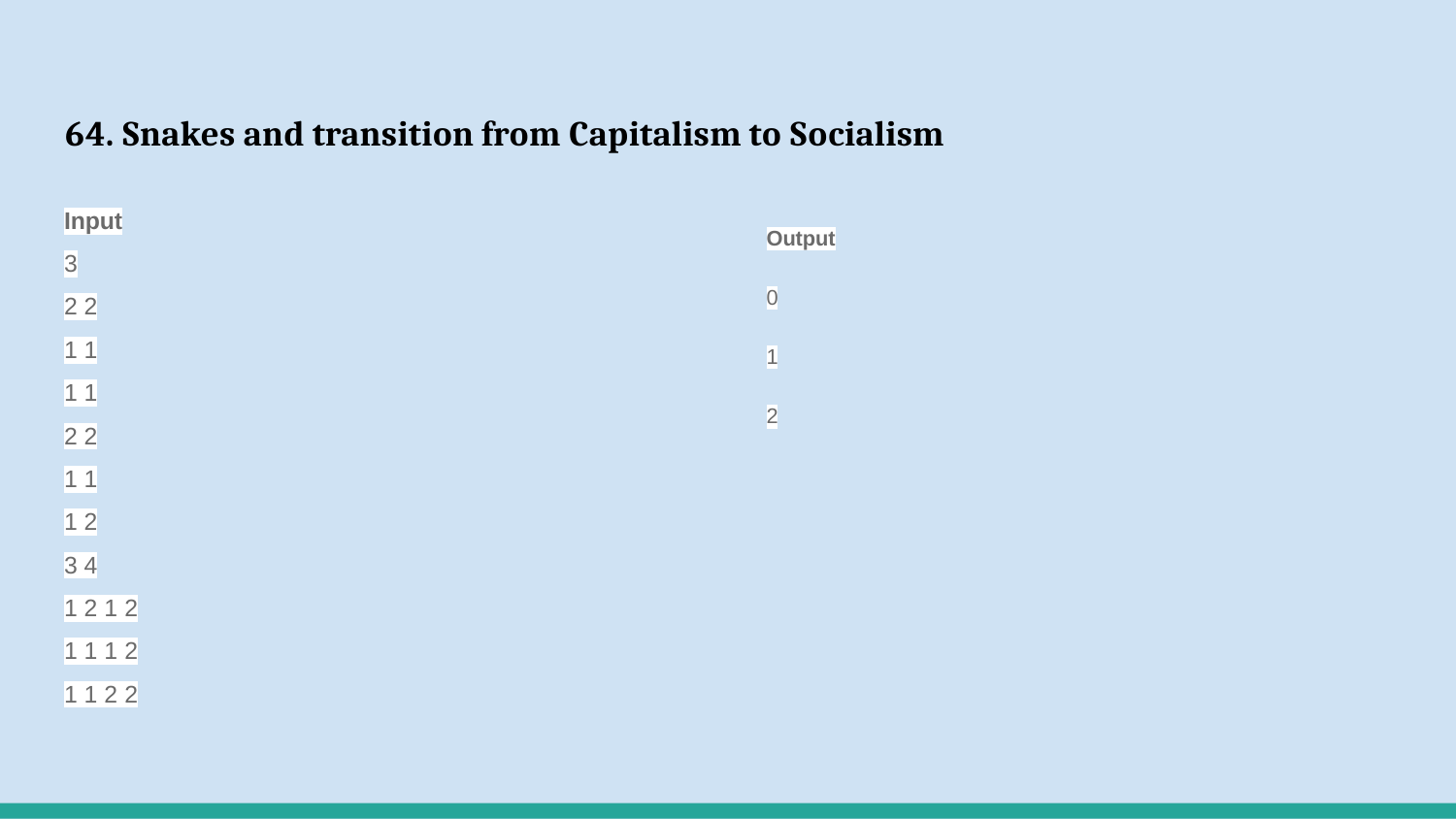

# 64. Snakes and transition from Capitalism to Socialism
Input
3
2 2
1 1
1 1
2 2
1 1
1 2
3 4
1 2 1 2
1 1 1 2
1 1 2 2

Output
0
1
2